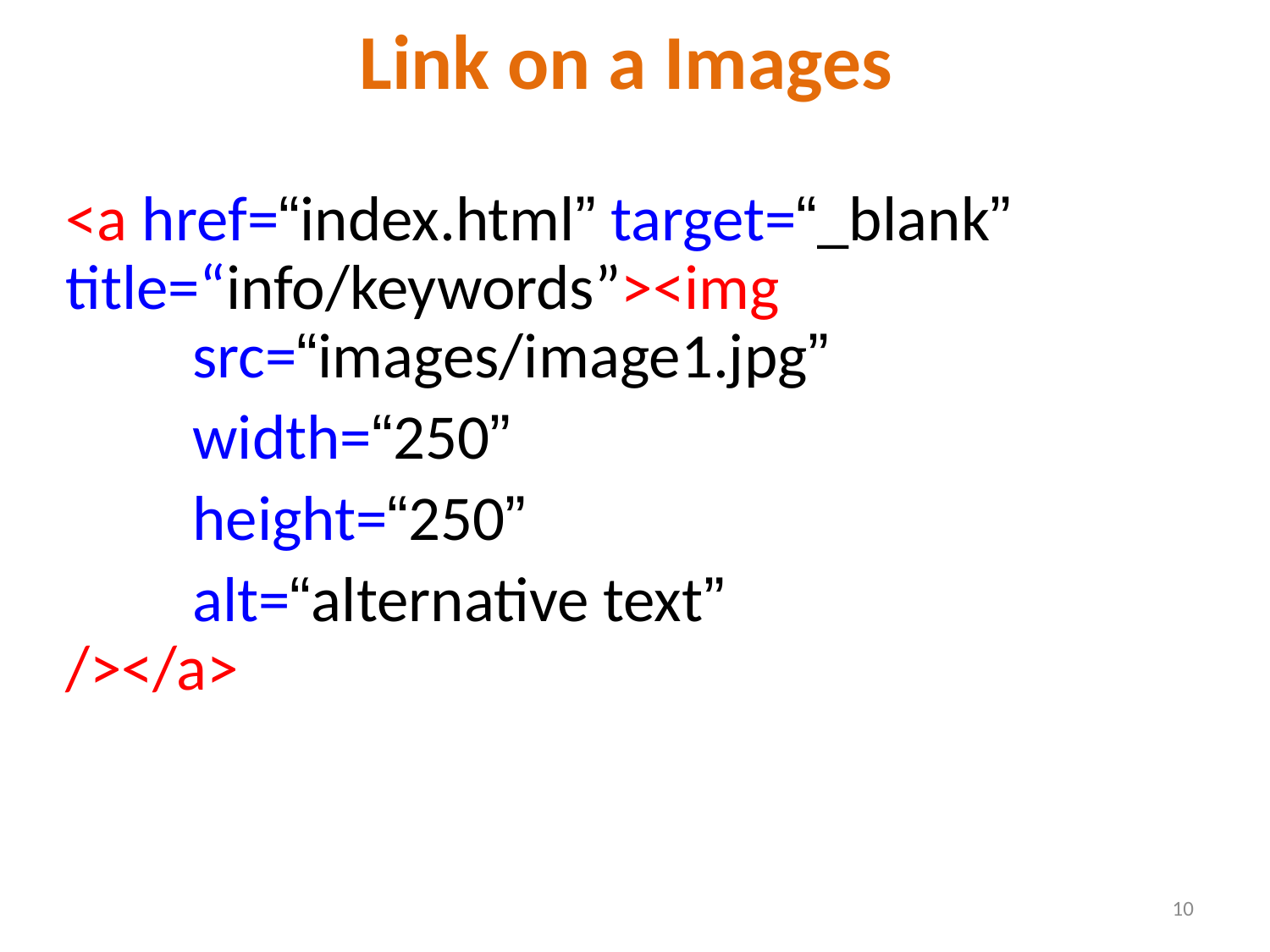

# Link on a Images
<a href=“index.html” target=“_blank” title=“info/keywords”><img
	src=“images/image1.jpg”
	width=“250”
	height=“250”
	alt=“alternative text”
/></a>
10